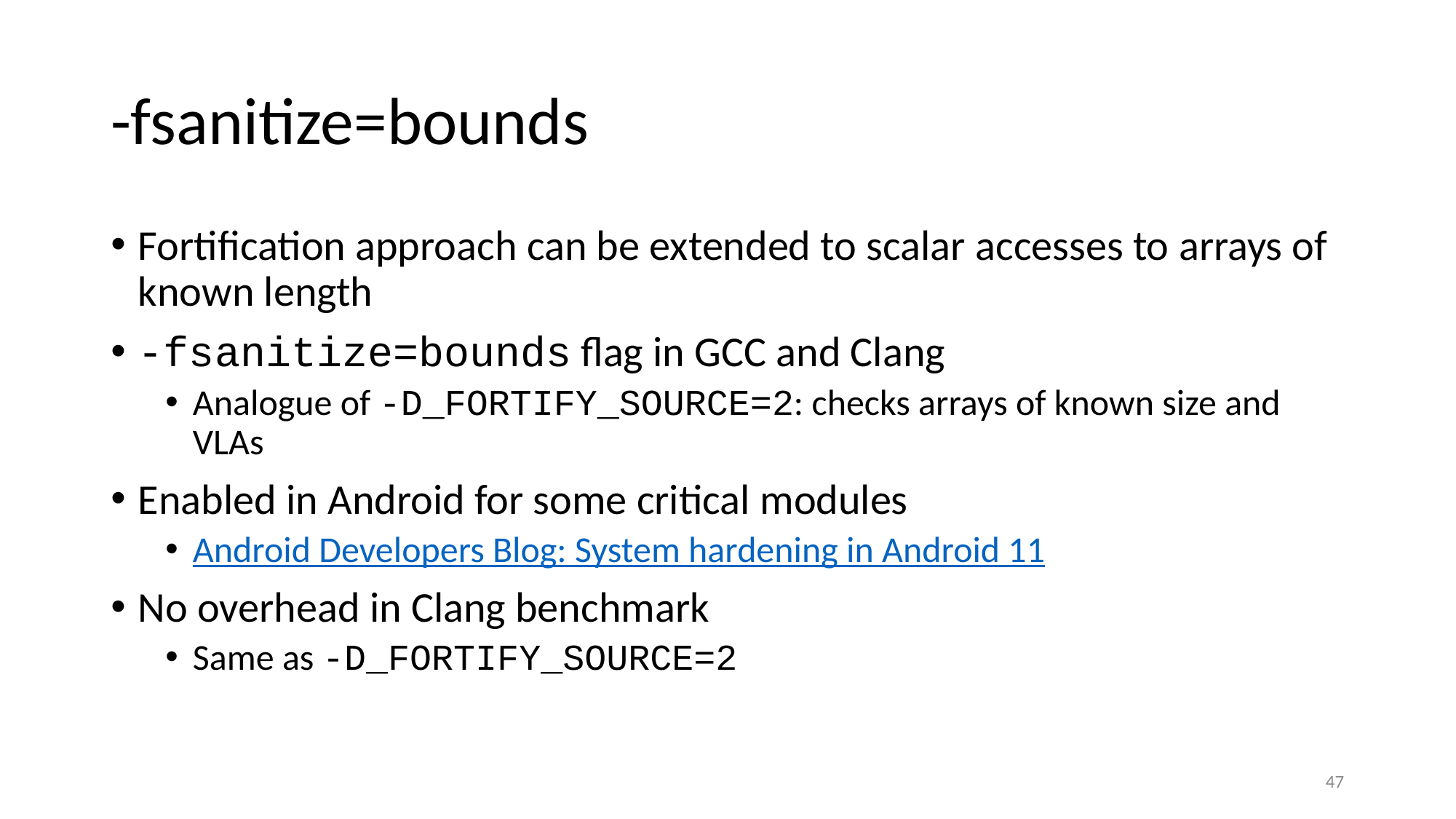

# -fsanitize=bounds
Fortification approach can be extended to scalar accesses to arrays of known length
-fsanitize=bounds flag in GCC and Clang
Analogue of -D_FORTIFY_SOURCE=2: checks arrays of known size and VLAs
Enabled in Android for some critical modules
Android Developers Blog: System hardening in Android 11
No overhead in Clang benchmark
Same as -D_FORTIFY_SOURCE=2
47